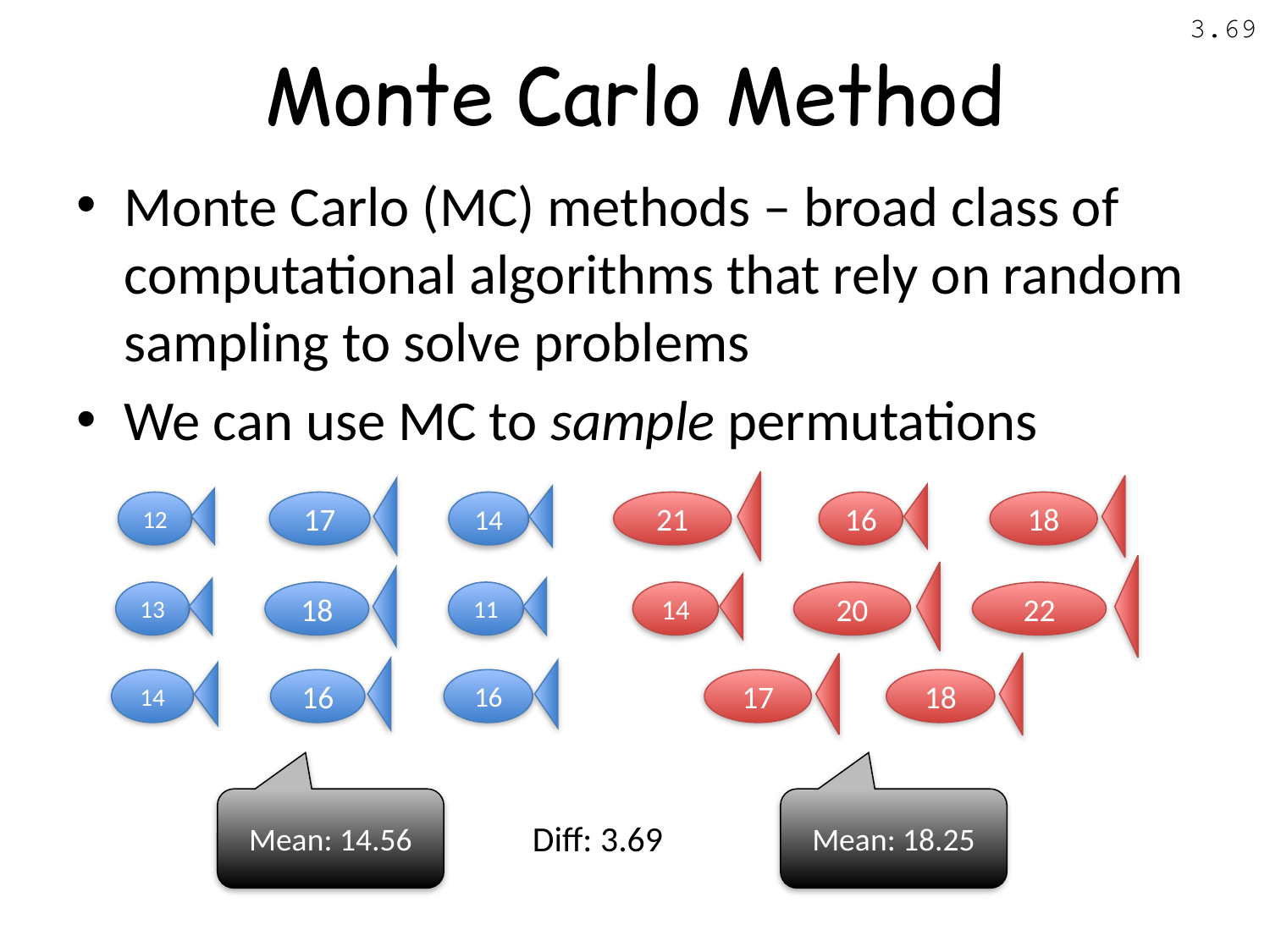

3.69
# Monte Carlo Method
Monte Carlo (MC) methods – broad class of computational algorithms that rely on random sampling to solve problems
We can use MC to sample permutations
12

17

14

21

16

18

13

18

11

14

20

22

14

16

16

17

18

Mean: 14.56
Mean: 18.25
Diff: 3.69